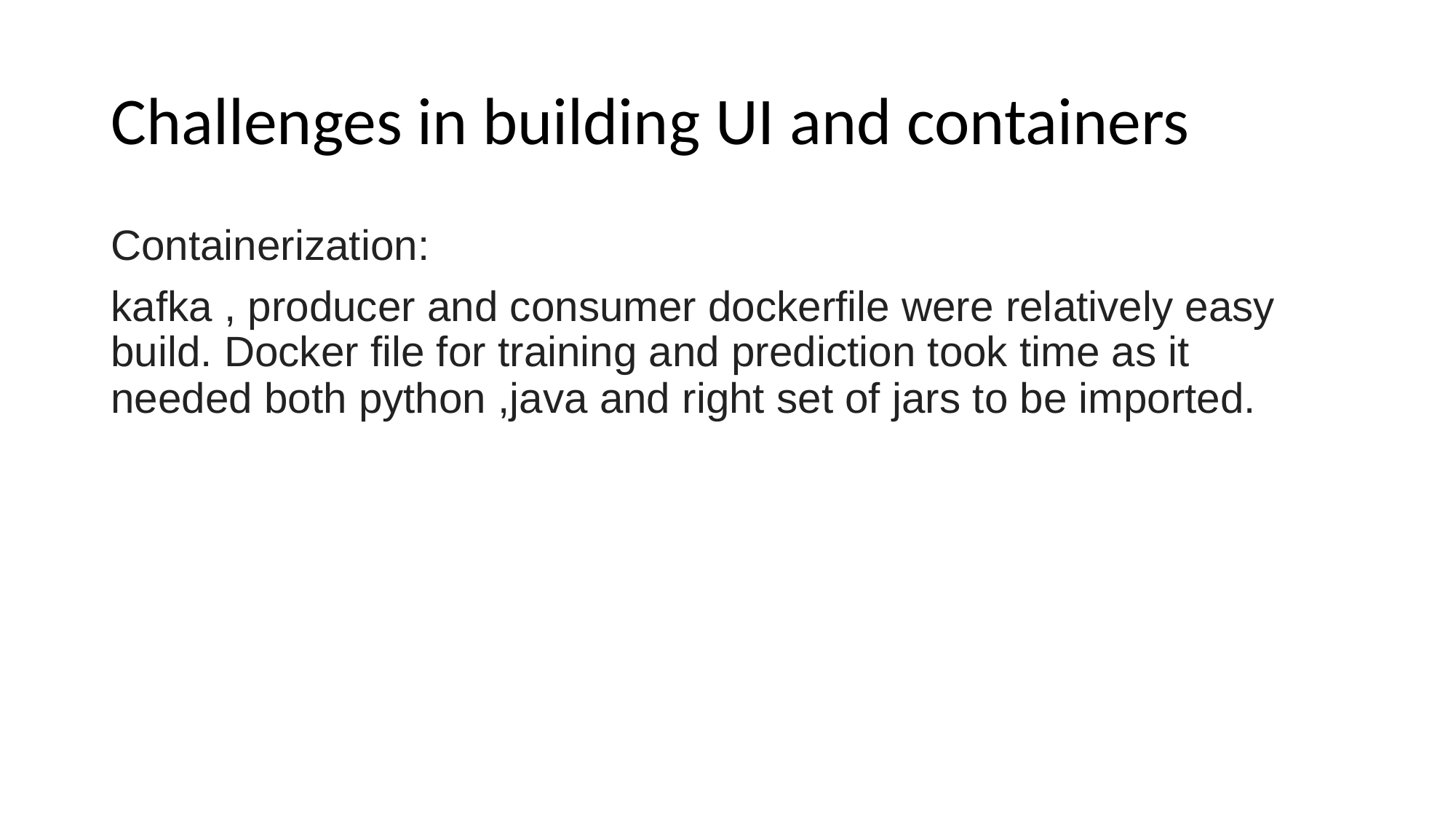

# Challenges in building UI and containers
Containerization:
kafka , producer and consumer dockerfile were relatively easy build. Docker file for training and prediction took time as it needed both python ,java and right set of jars to be imported.